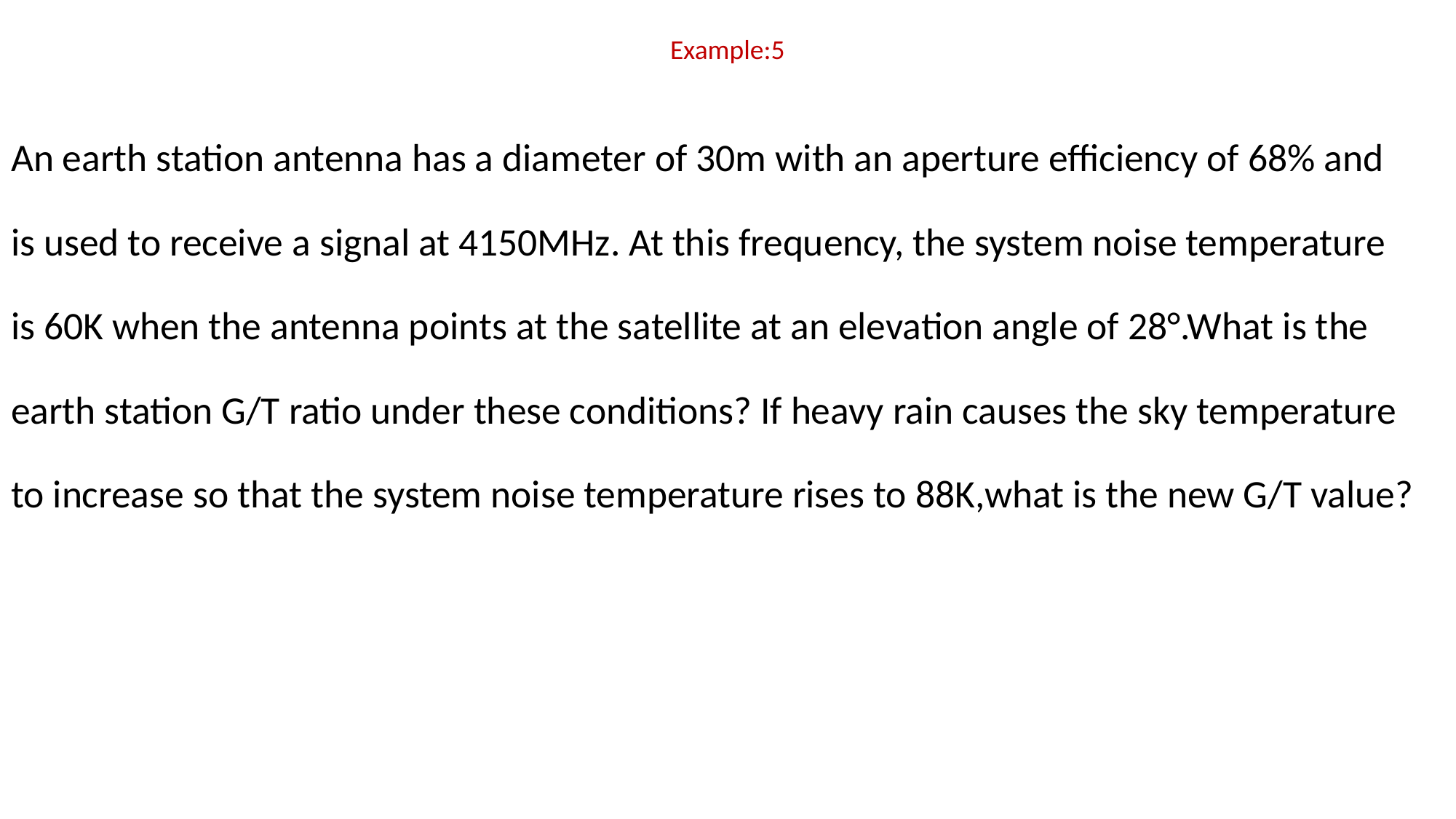

# Example:5
An earth station antenna has a diameter of 30m with an aperture efficiency of 68% and
is used to receive a signal at 4150MHz. At this frequency, the system noise temperature
is 60K when the antenna points at the satellite at an elevation angle of 28°.What is the
earth station G/T ratio under these conditions? If heavy rain causes the sky temperature
to increase so that the system noise temperature rises to 88K,what is the new G/T value?